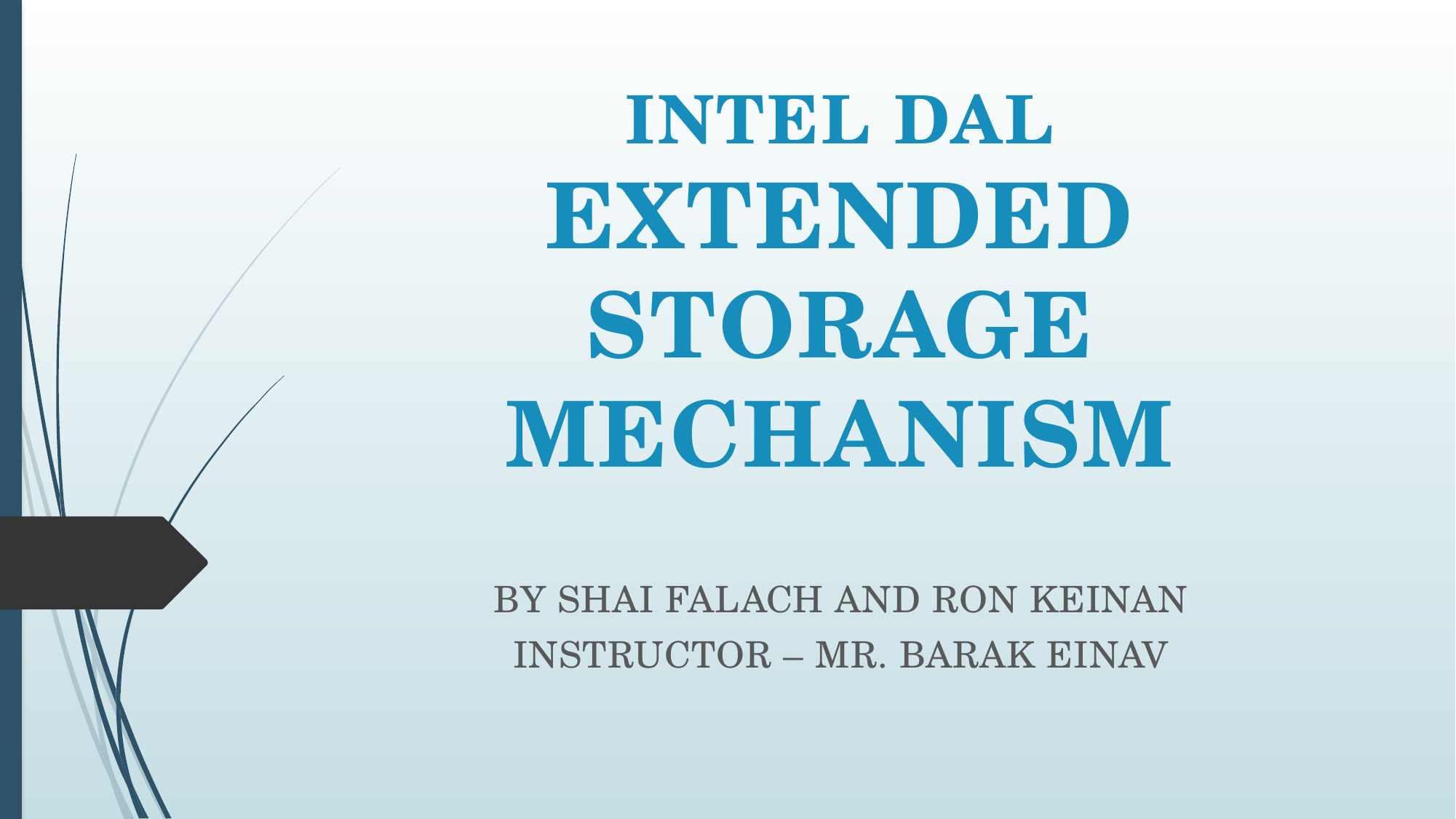

# Intel DAL Extended Storage Mechanism
By Shai Falach and Ron Keinan
Instructor – Mr. Barak Einav